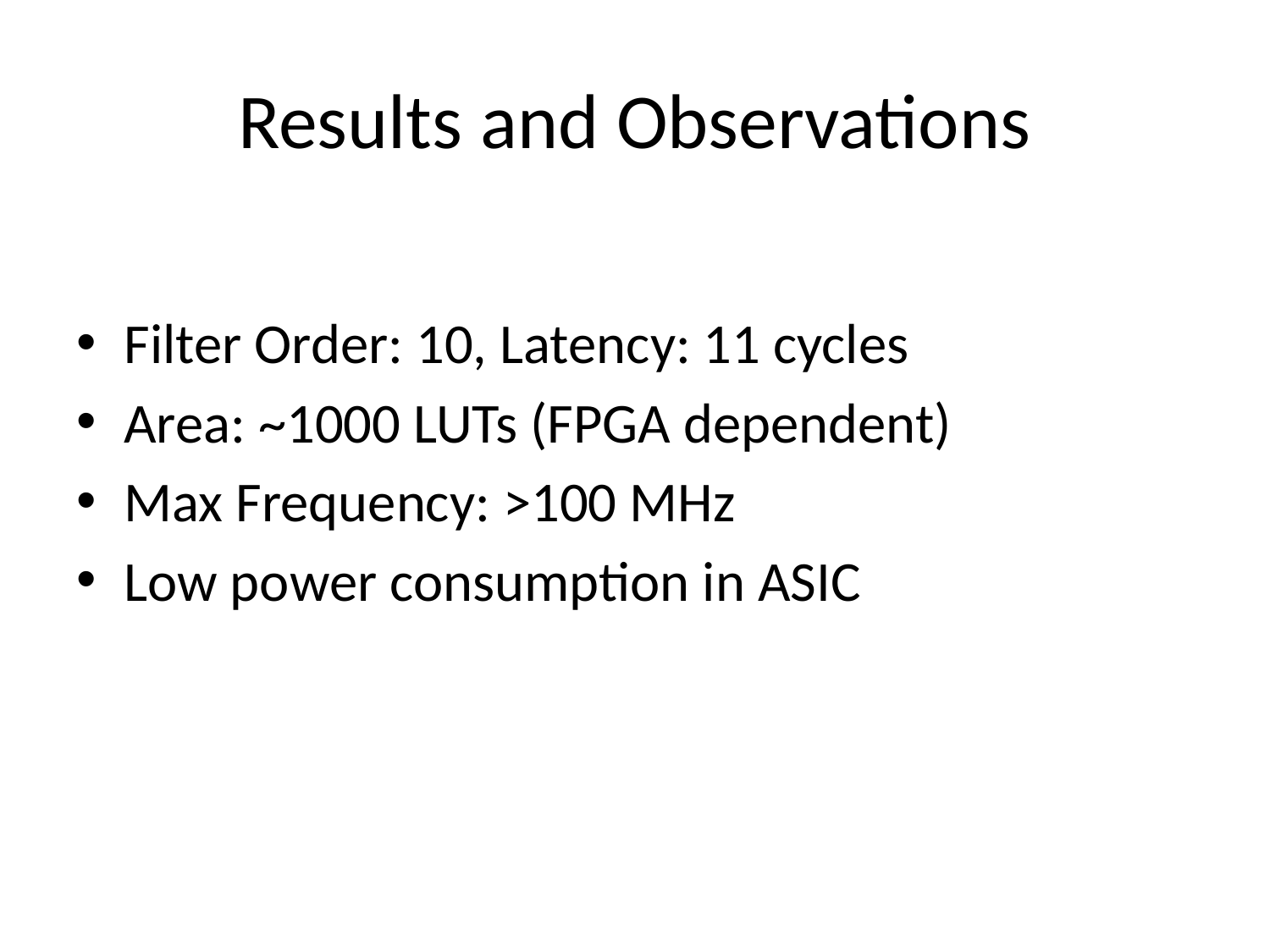

# Results and Observations

Filter Order: 10, Latency: 11 cycles
Area: ~1000 LUTs (FPGA dependent)
Max Frequency: >100 MHz
Low power consumption in ASIC